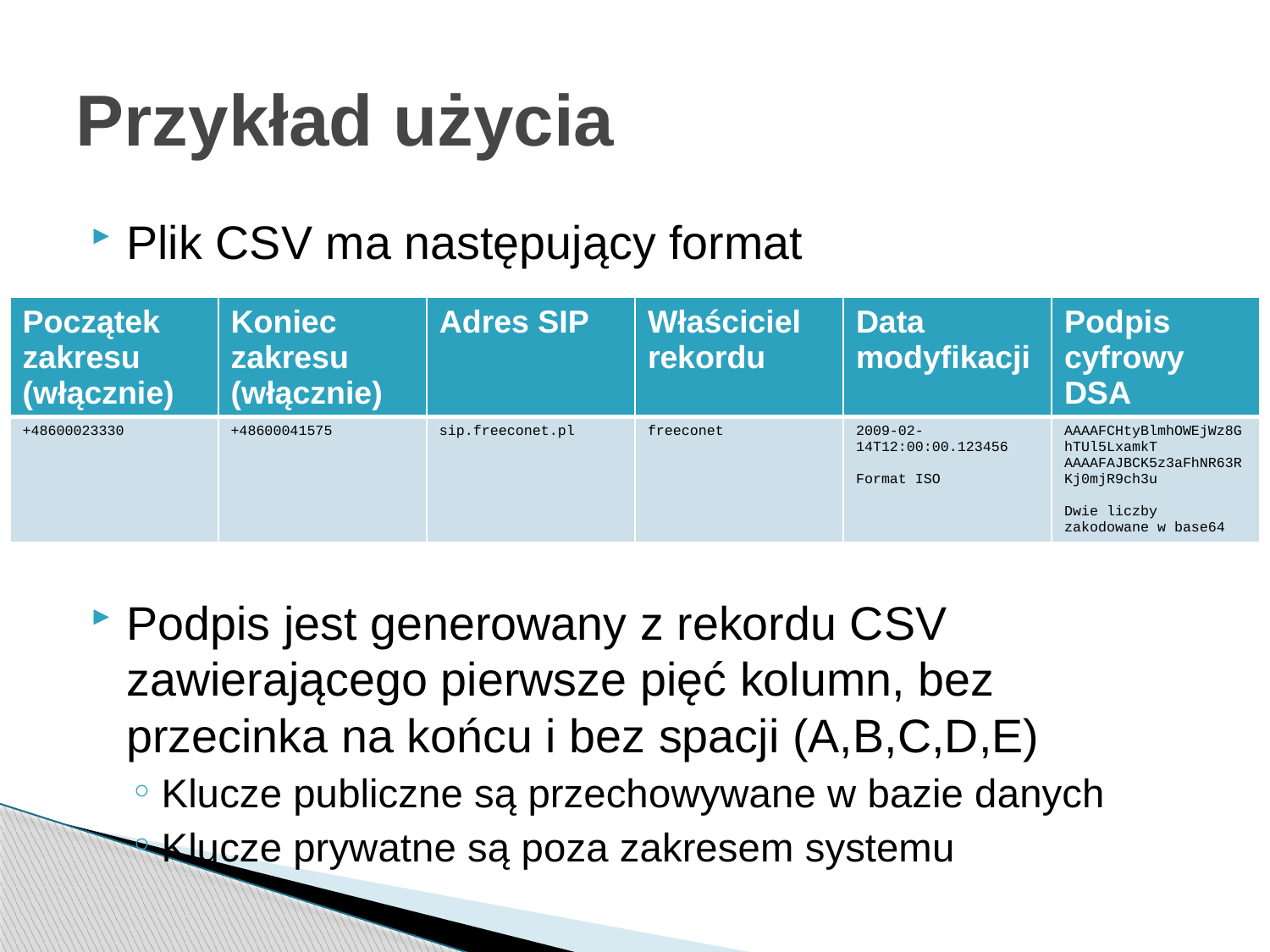

# Przykład użycia
Plik CSV ma następujący format

Podpis jest generowany z rekordu CSV zawierającego pierwsze pięć kolumn, bez przecinka na końcu i bez spacji (A,B,C,D,E)
Klucze publiczne są przechowywane w bazie danych
Klucze prywatne są poza zakresem systemu
| Początek zakresu (włącznie) | Koniec zakresu (włącznie) | Adres SIP | Właściciel rekordu | Data modyfikacji | Podpis cyfrowy DSA |
| --- | --- | --- | --- | --- | --- |
| +48600023330 | +48600041575 | sip.freeconet.pl | freeconet | 2009-02-14T12:00:00.123456 Format ISO | AAAAFCHtyBlmhOWEjWz8GhTUl5LxamkT AAAAFAJBCK5z3aFhNR63RKj0mjR9ch3u Dwie liczby zakodowane w base64 |